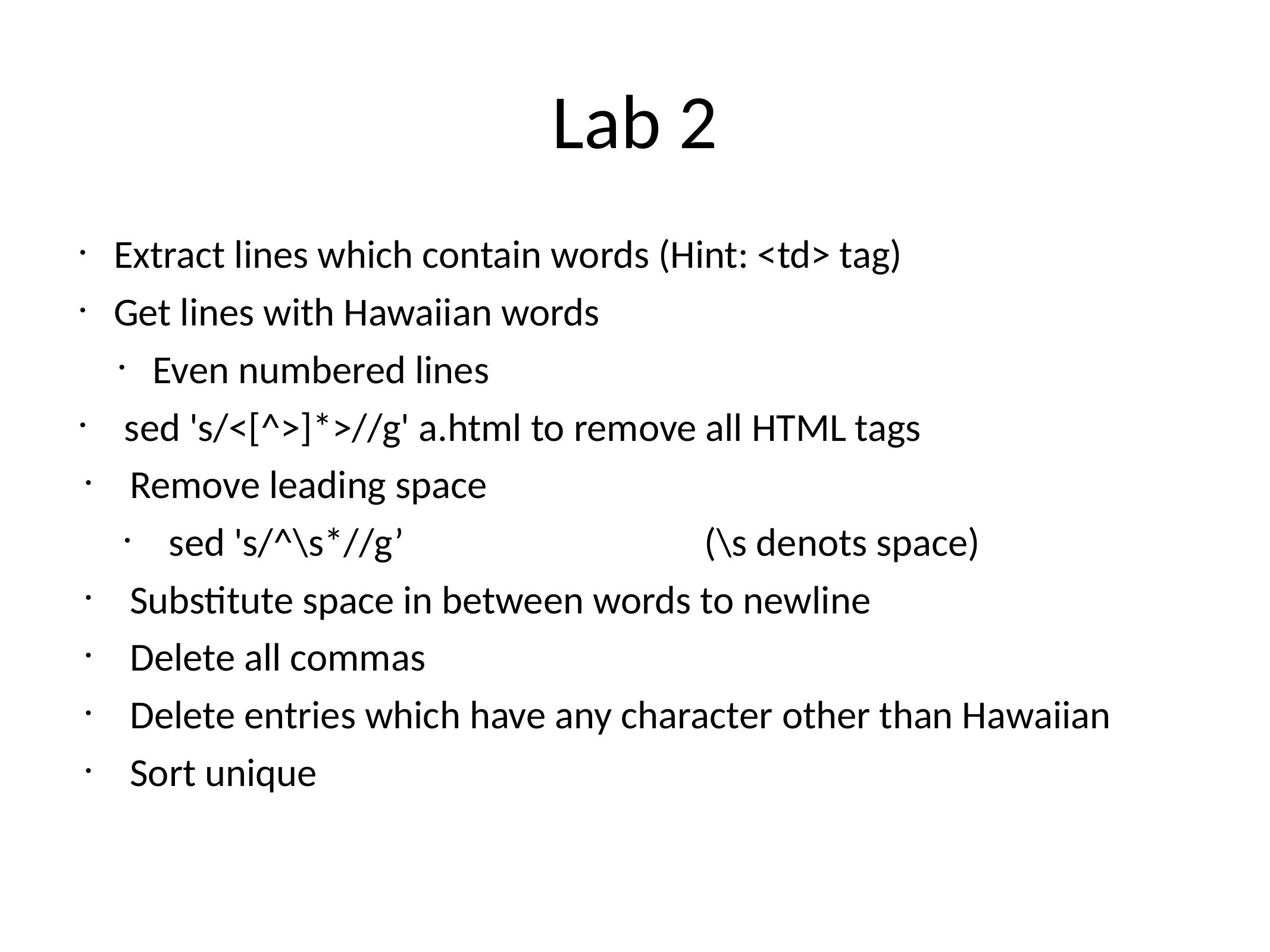

# Lab 2
Extract lines which contain words (Hint: <td> tag)
Get lines with Hawaiian words
Even numbered lines
sed 's/<[^>]*>//g' a.html to remove all HTML tags
Remove leading space
sed 's/^\s*//g’				(\s denots space)
Substitute space in between words to newline
Delete all commas
Delete entries which have any character other than Hawaiian
Sort unique